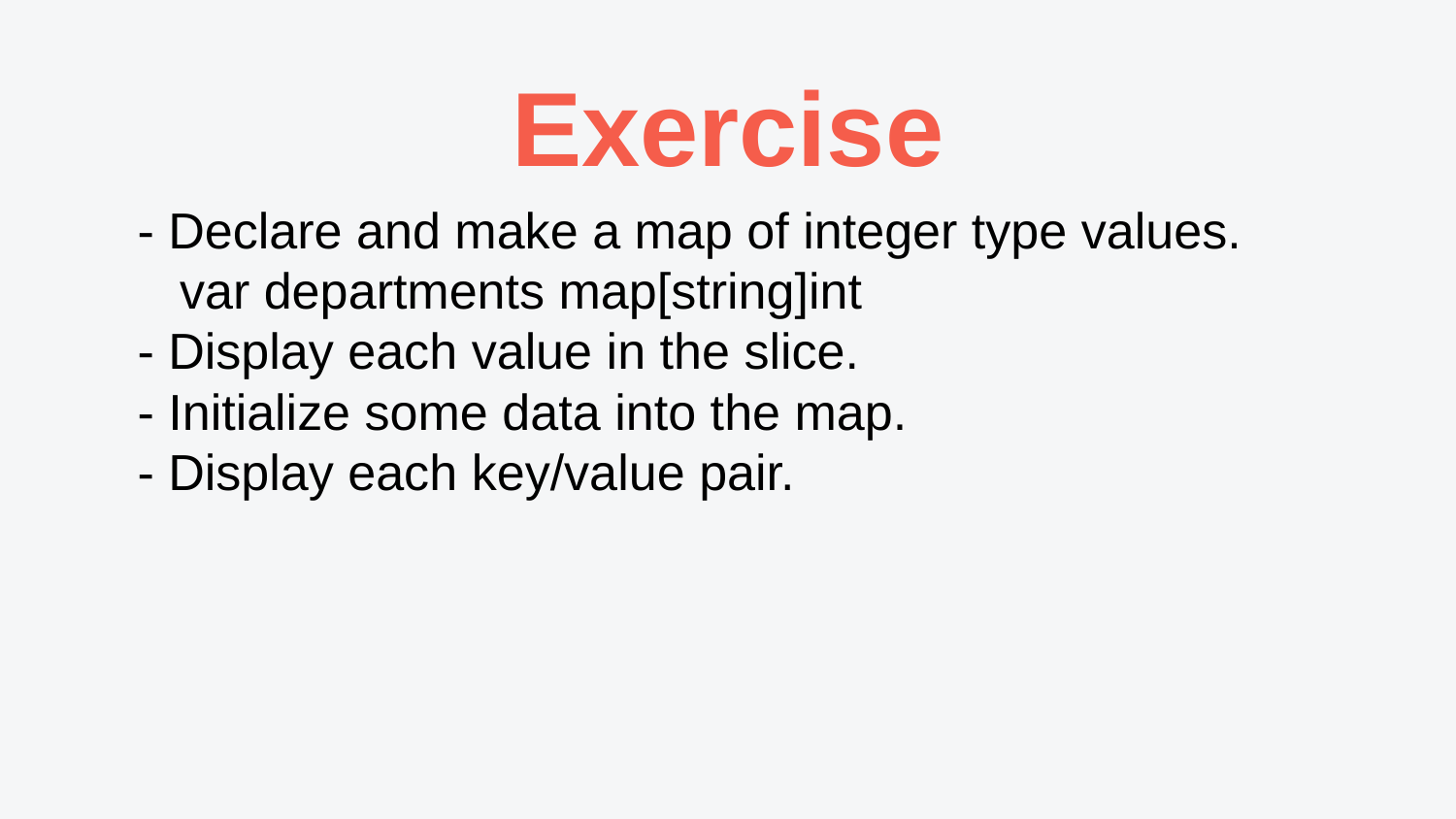

# Exercise
- Declare and make a map of integer type values.
   var departments map[string]int
- Display each value in the slice.
- Initialize some data into the map.
- Display each key/value pair.